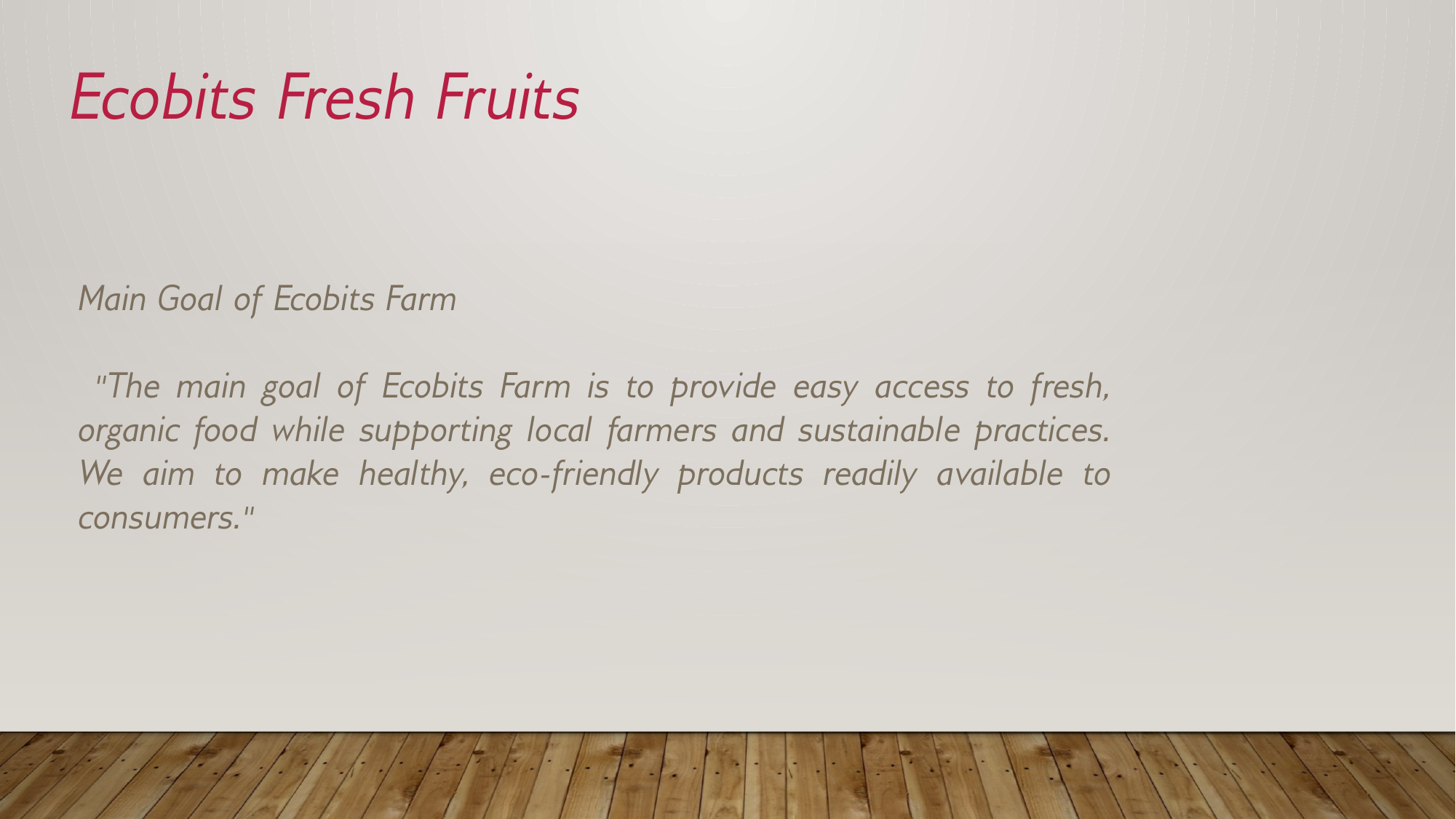

Ecobits Fresh Fruits
Main Goal of Ecobits Farm

 "The main goal of Ecobits Farm is to provide easy access to fresh, organic food while supporting local farmers and sustainable practices. We aim to make healthy, eco-friendly products readily available to consumers."